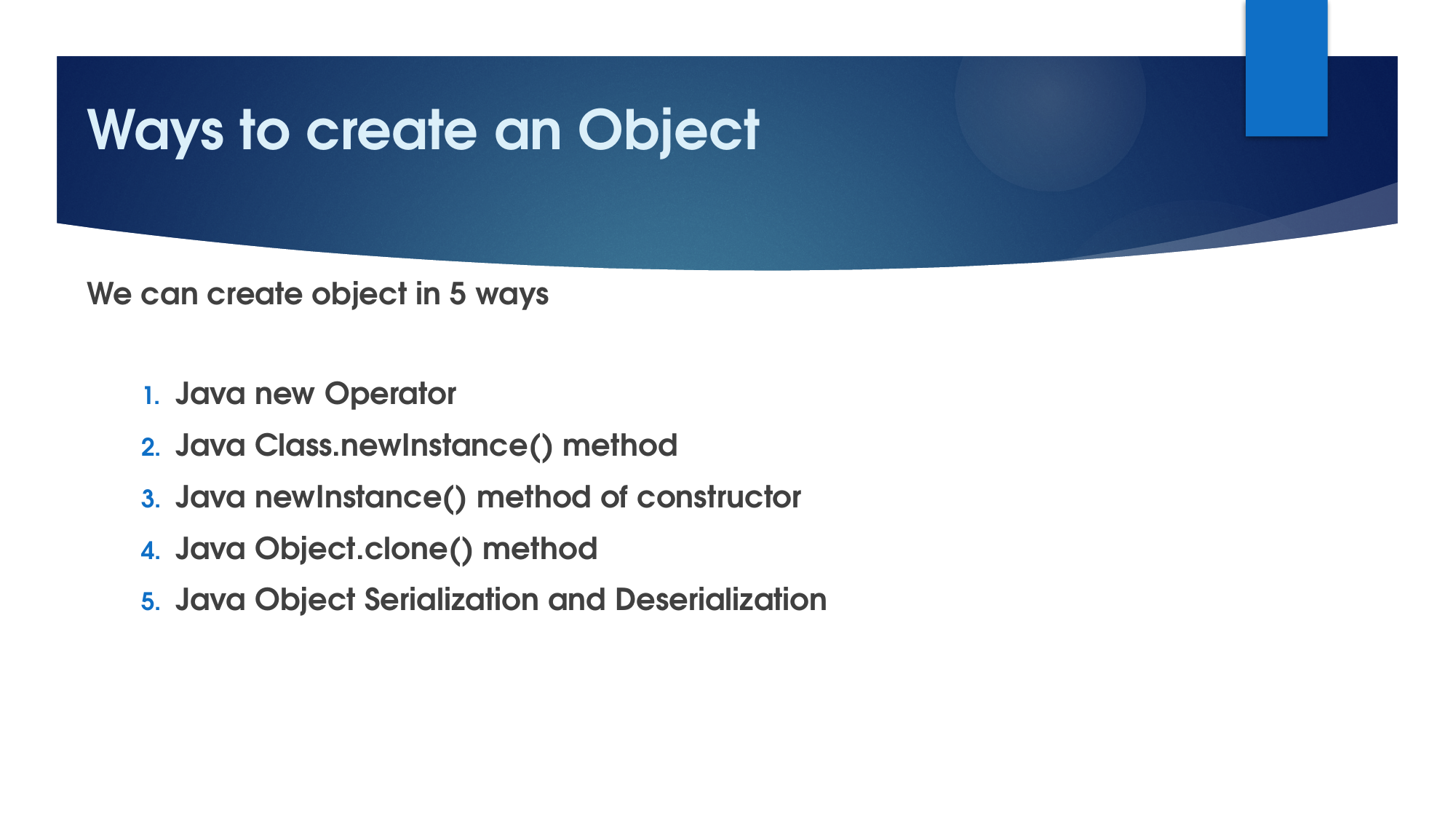

# Ways to create an Object
We can create object in 5 ways

Java new Operator
Java Class.newInstance() method
Java newInstance() method of constructor
Java Object.clone() method
Java Object Serialization and Deserialization